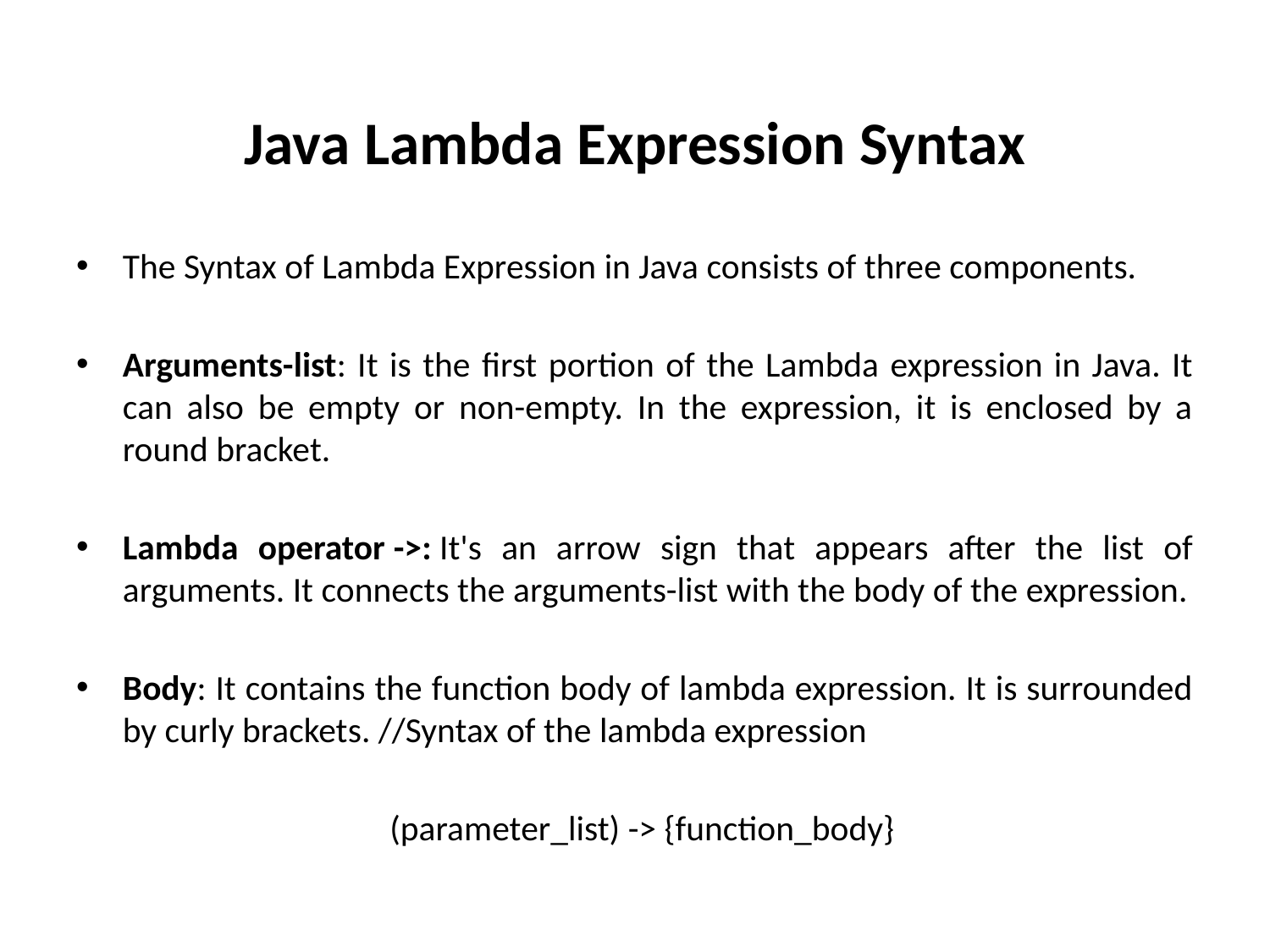

# Java Lambda Expression Syntax
The Syntax of Lambda Expression in Java consists of three components.

Arguments-list: It is the first portion of the Lambda expression in Java. It can also be empty or non-empty. In the expression, it is enclosed by a round bracket.

Lambda operator ->: It's an arrow sign that appears after the list of arguments. It connects the arguments-list with the body of the expression.

Body: It contains the function body of lambda expression. It is surrounded by curly brackets. //Syntax of the lambda expression

                                       (parameter_list) -> {function_body}